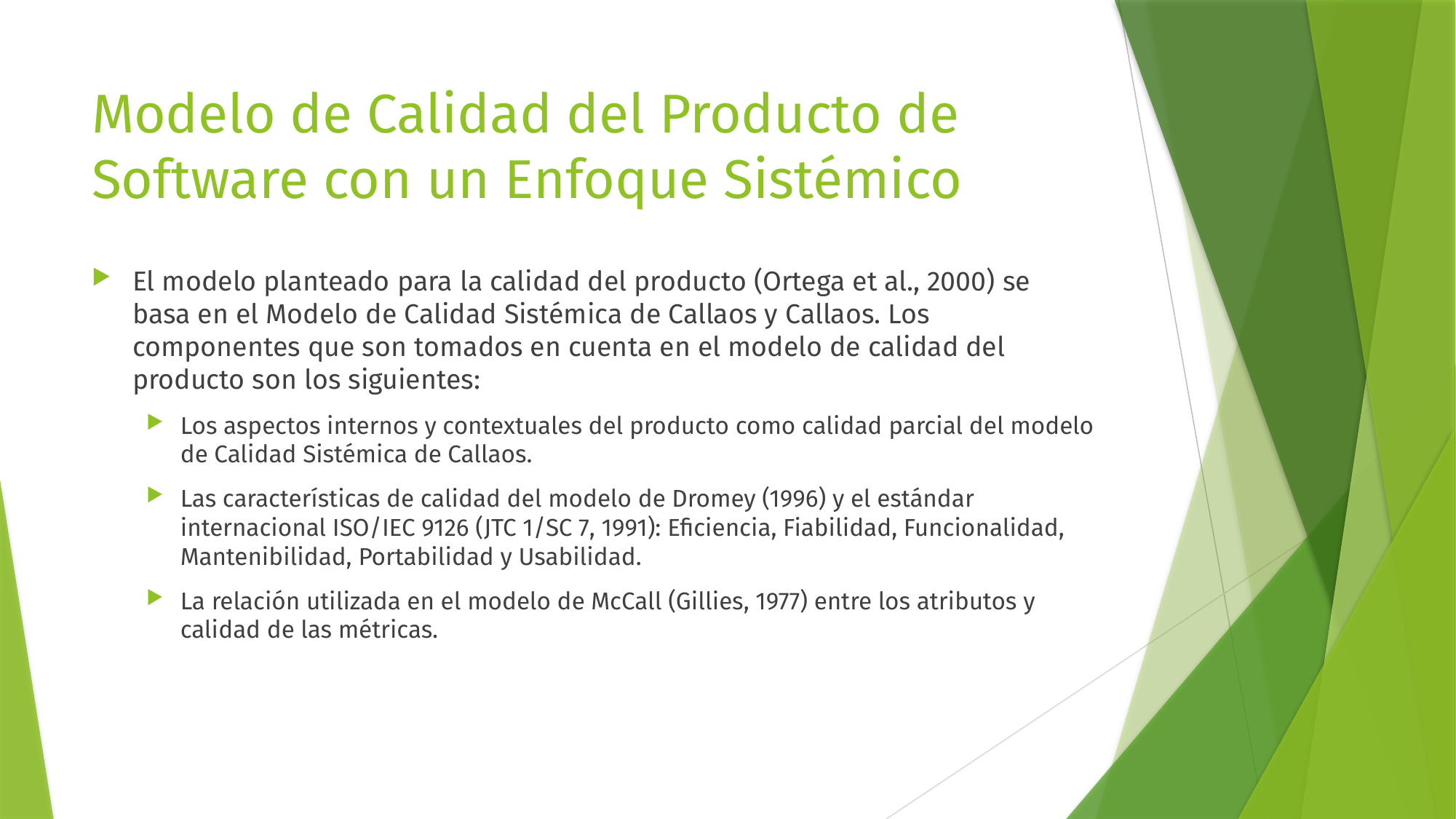

# Modelo de Calidad del Producto de Software con un Enfoque Sistémico
El modelo planteado para la calidad del producto (Ortega et al., 2000) se basa en el Modelo de Calidad Sistémica de Callaos y Callaos. Los componentes que son tomados en cuenta en el modelo de calidad del producto son los siguientes:
Los aspectos internos y contextuales del producto como calidad parcial del modelo de Calidad Sistémica de Callaos.
Las características de calidad del modelo de Dromey (1996) y el estándar internacional ISO/IEC 9126 (JTC 1/SC 7, 1991): Eficiencia, Fiabilidad, Funcionalidad, Mantenibilidad, Portabilidad y Usabilidad.
La relación utilizada en el modelo de McCall (Gillies, 1977) entre los atributos y calidad de las métricas.